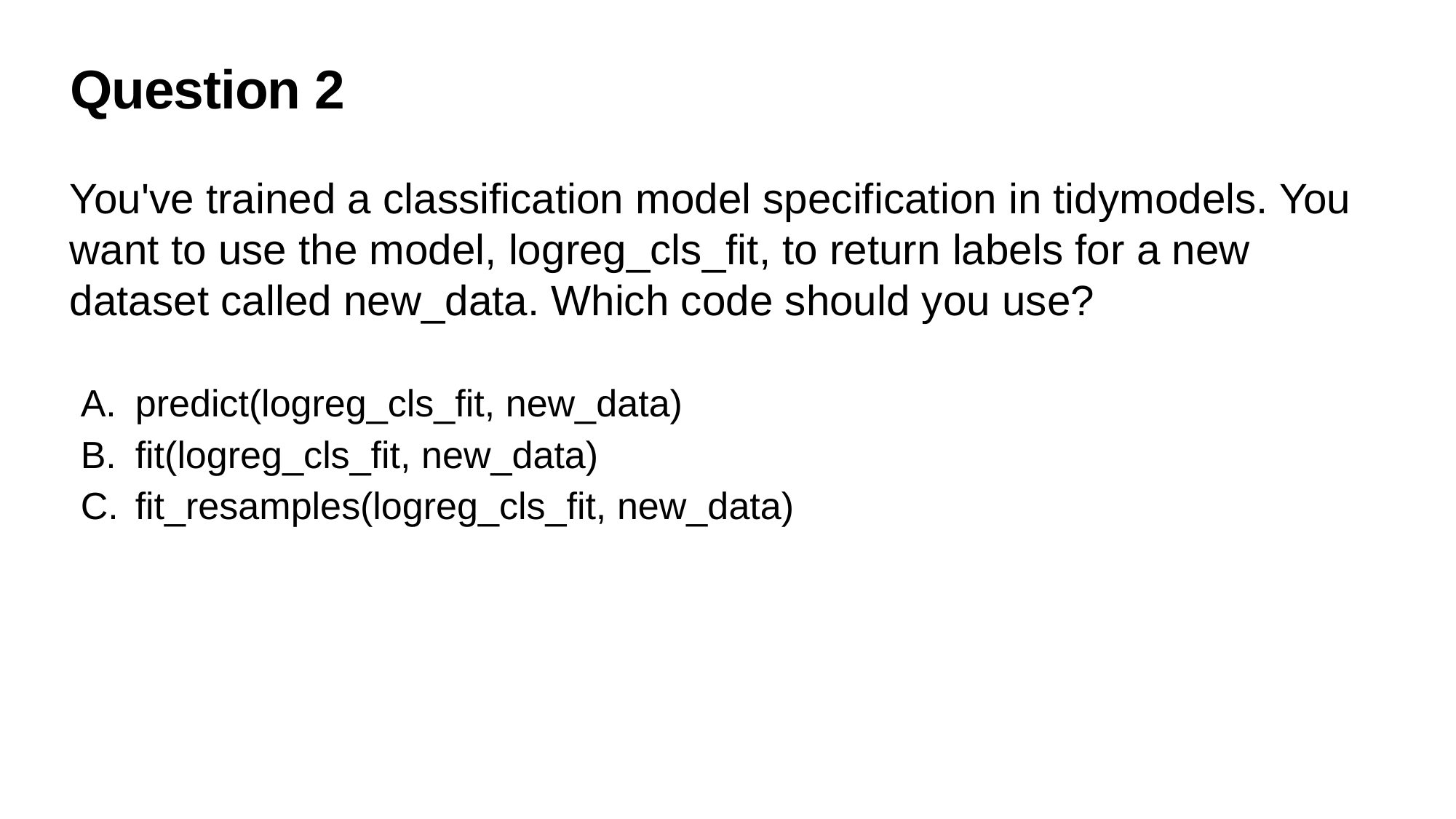

# Question 2
You've trained a classification model specification in tidymodels. You want to use the model, logreg_cls_fit, to return labels for a new dataset called new_data. Which code should you use?
predict(logreg_cls_fit, new_data)
fit(logreg_cls_fit, new_data)
fit_resamples(logreg_cls_fit, new_data)